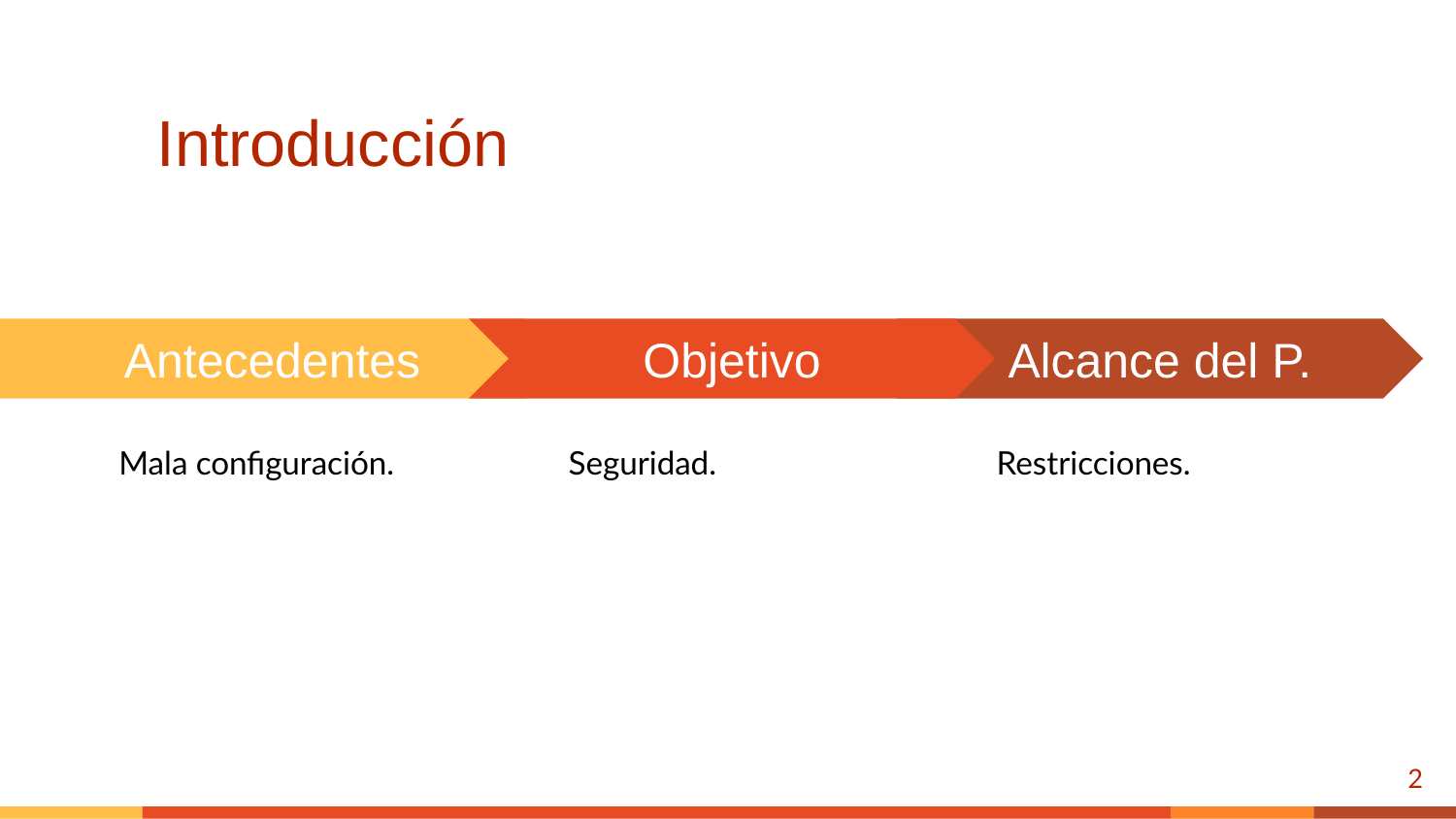

# Introducción
Objetivo
Seguridad.
Alcance del P.
Restricciones.
Antecedentes
Mala configuración.
2